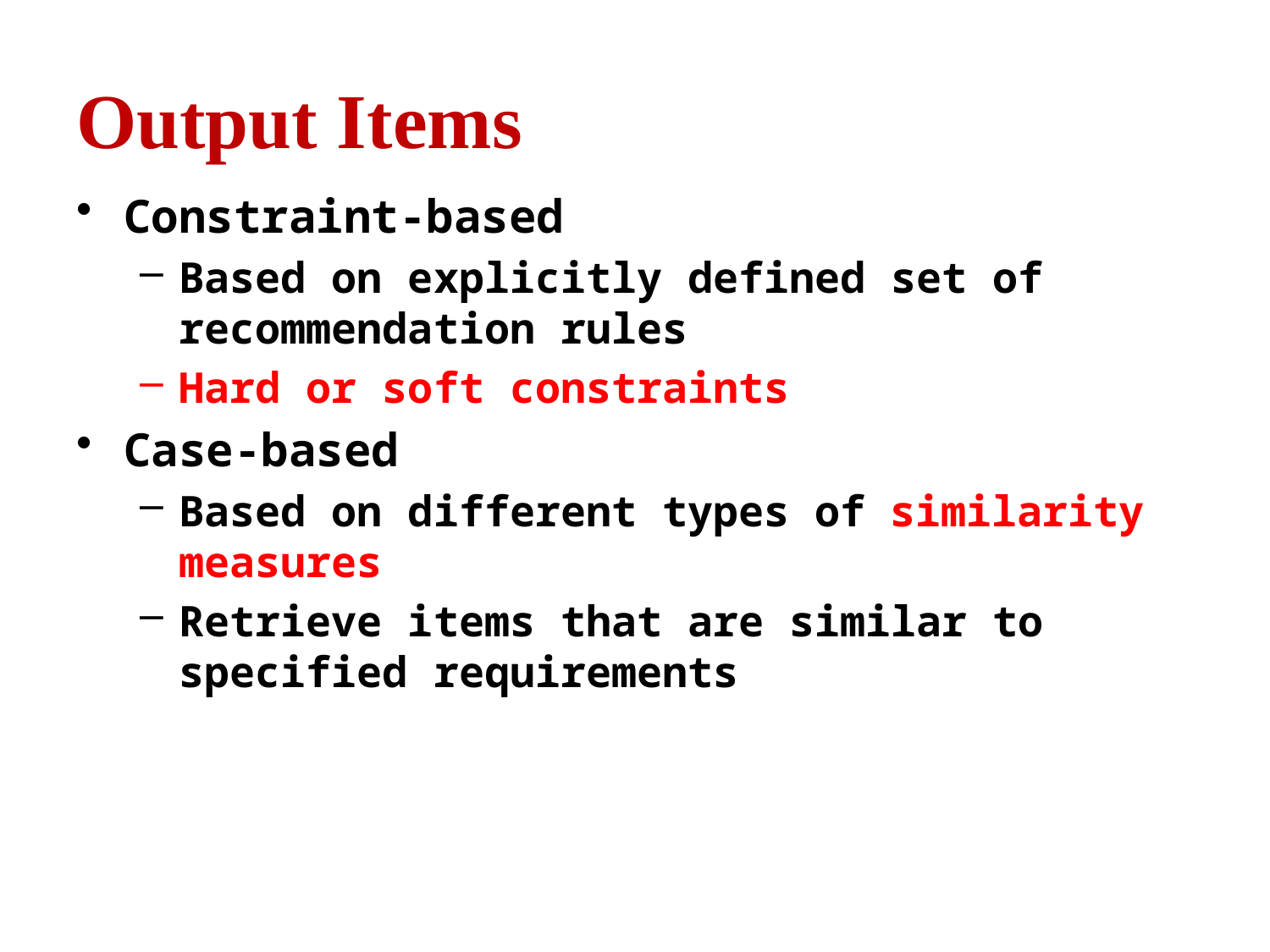

# Output Items
Constraint-based
Based on explicitly defined set of recommendation rules
Hard or soft constraints
Case-based
Based on different types of similarity measures
Retrieve items that are similar to specified requirements